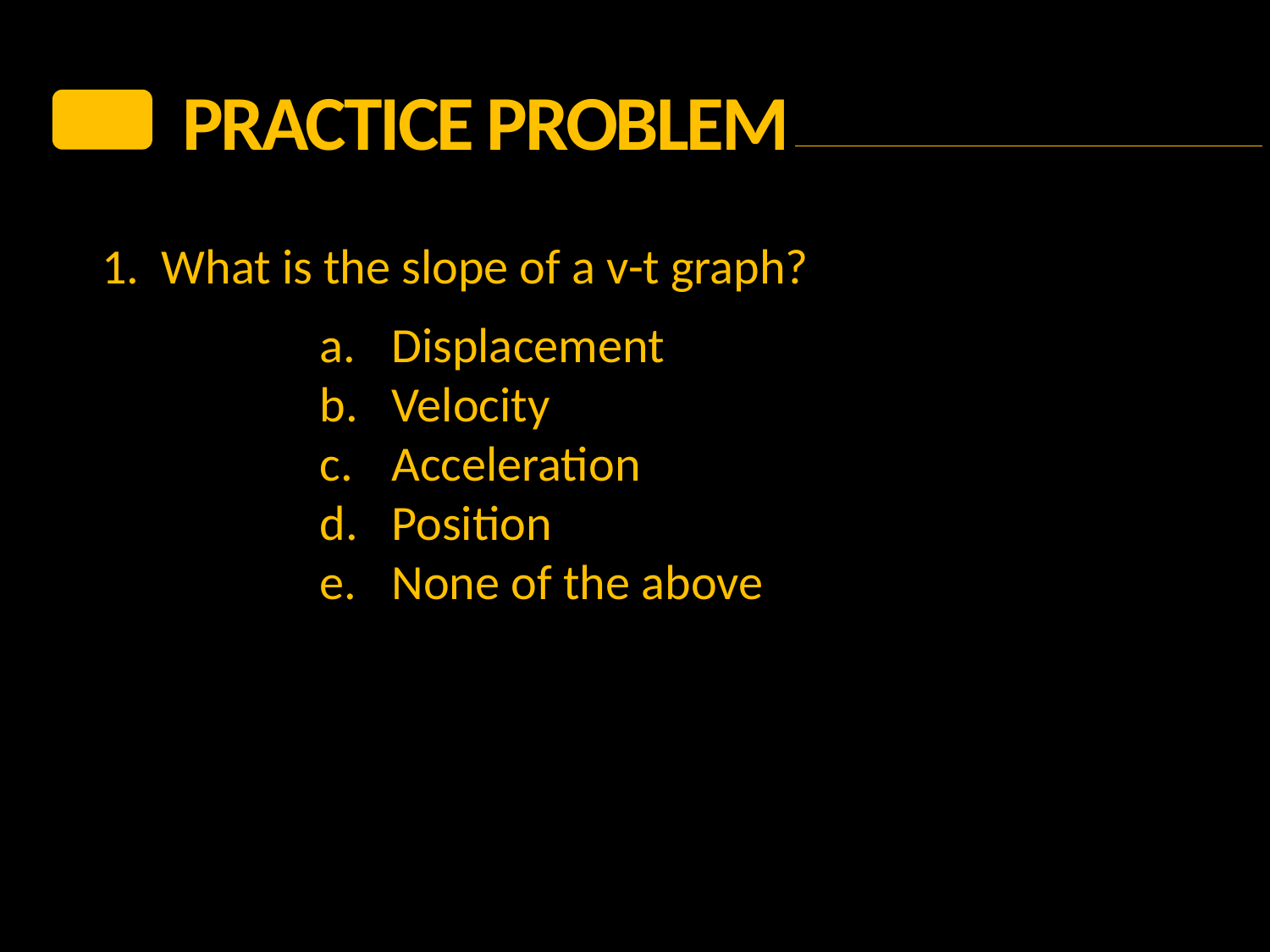

PRACTICE Problem

1.  What is the slope of a v-t graph?
Displacement
Velocity
Acceleration
Position
None of the above